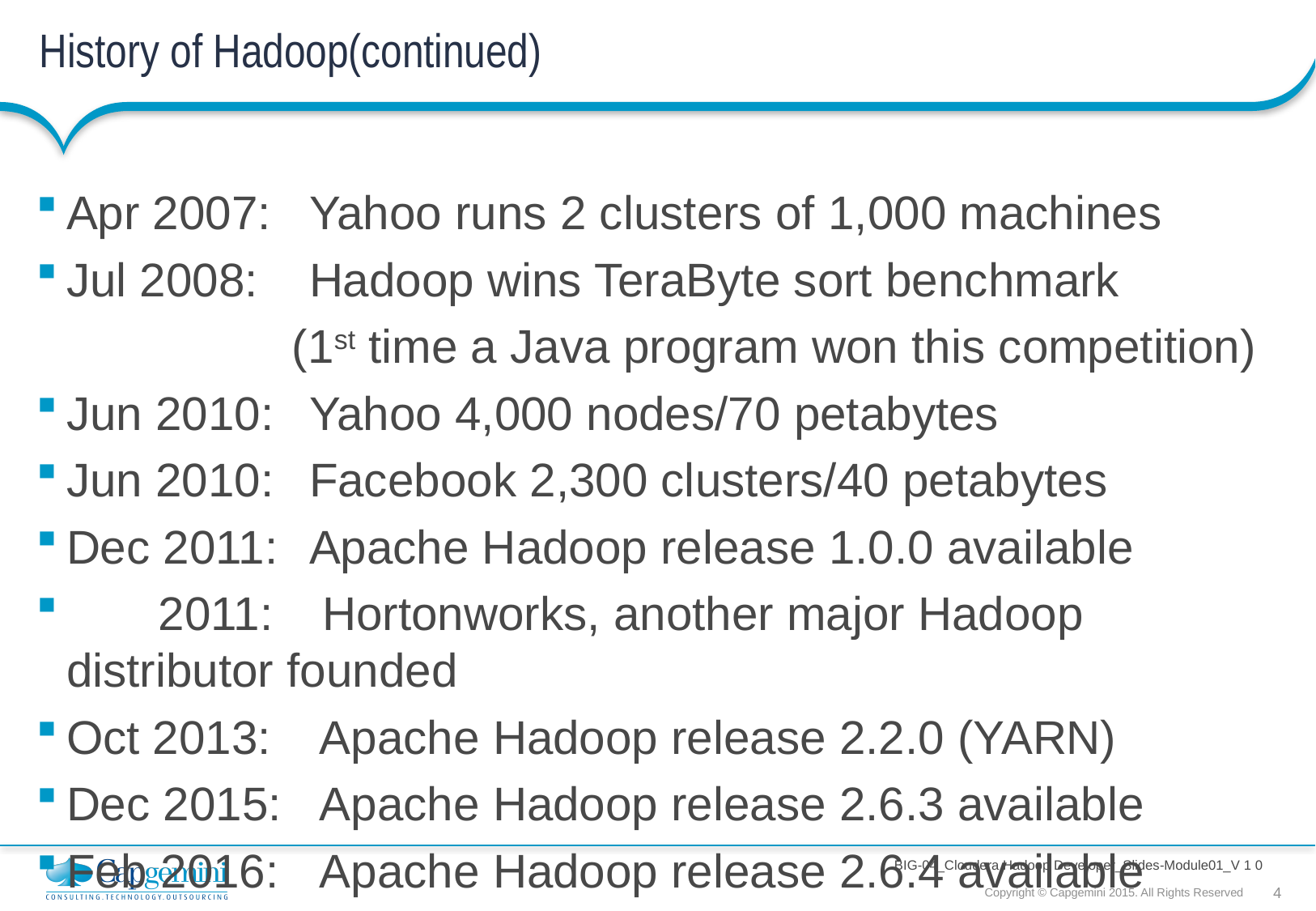

# History of Hadoop(continued)

Apr 2007:	Yahoo runs 2 clusters of 1,000 machines
Jul 2008: 	Hadoop wins TeraByte sort benchmark
   		 (1st time a Java program won this competition)
Jun 2010:	Yahoo 4,000 nodes/70 petabytes
Jun 2010:	Facebook 2,300 clusters/40 petabytes
Dec 2011: 	Apache Hadoop release 1.0.0 available
       2011:	 Hortonworks, another major Hadoop distributor founded
Oct 2013:	 Apache Hadoop release 2.2.0 (YARN)
Dec 2015:	 Apache Hadoop release 2.6.3 available
Feb 2016:	 Apache Hadoop release 2.6.4 available

Source:	http://hadoop.apache.org/#News
    https://en.wikipedia.org/wiki/Apache_Hadoop#Papers